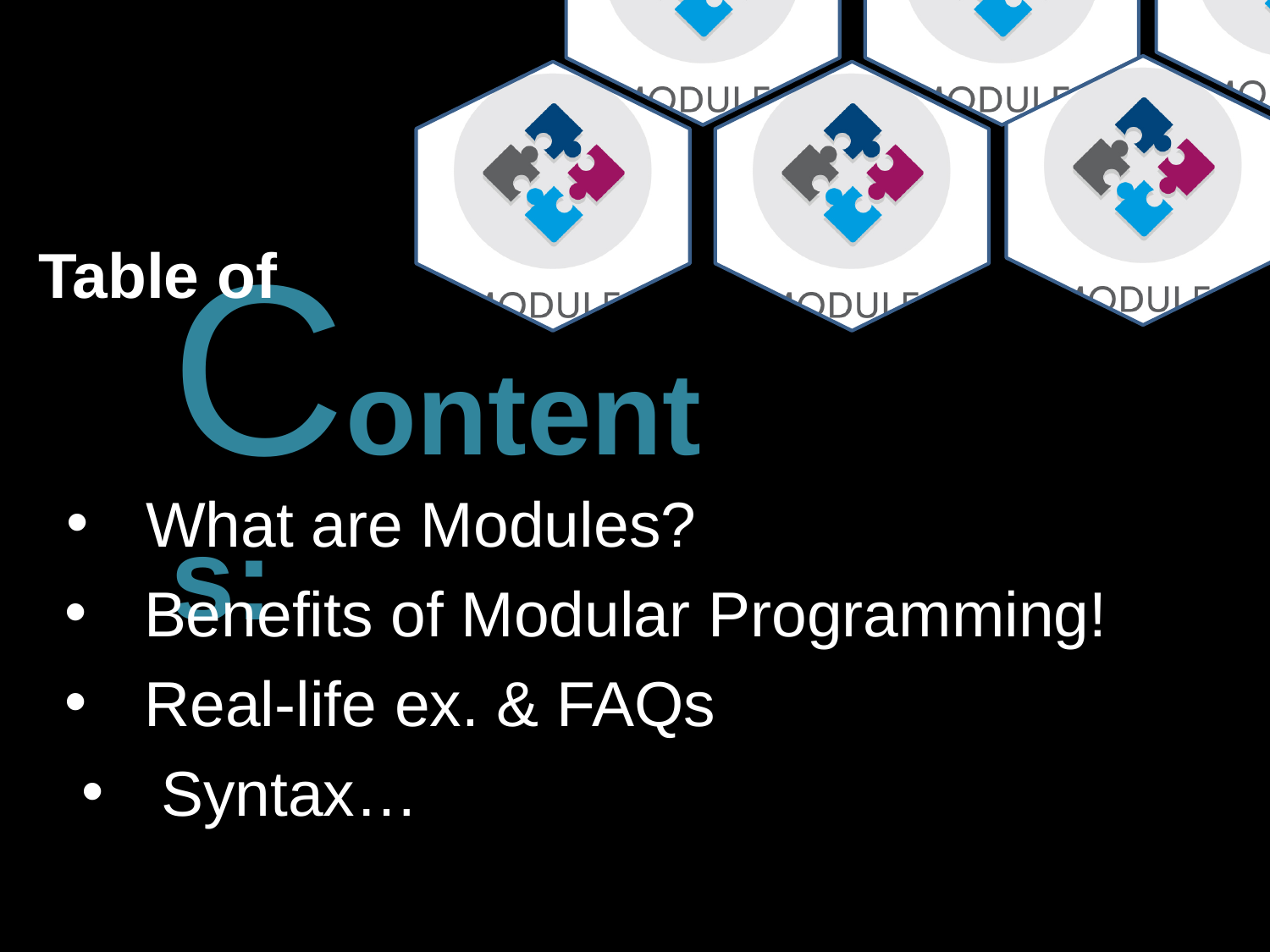

Contents:
Table of
What are Modules?
Benefits of Modular Programming!
Real-life ex. & FAQs
Syntax…